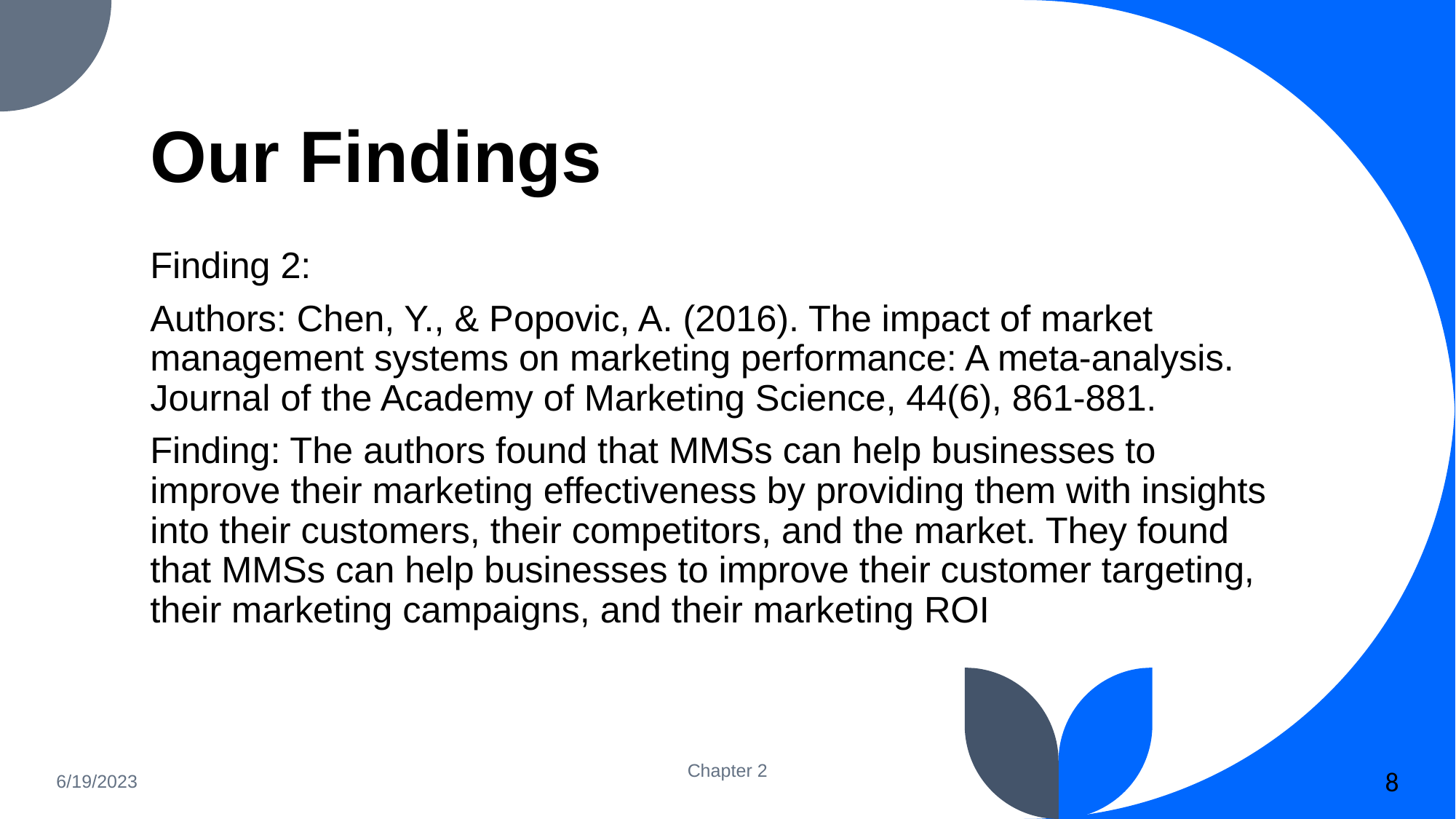

# Our Findings
Finding 2:
Authors: Chen, Y., & Popovic, A. (2016). The impact of market management systems on marketing performance: A meta-analysis. Journal of the Academy of Marketing Science, 44(6), 861-881.
Finding: The authors found that MMSs can help businesses to improve their marketing effectiveness by providing them with insights into their customers, their competitors, and the market. They found that MMSs can help businesses to improve their customer targeting, their marketing campaigns, and their marketing ROI
6/19/2023
Chapter 2

8